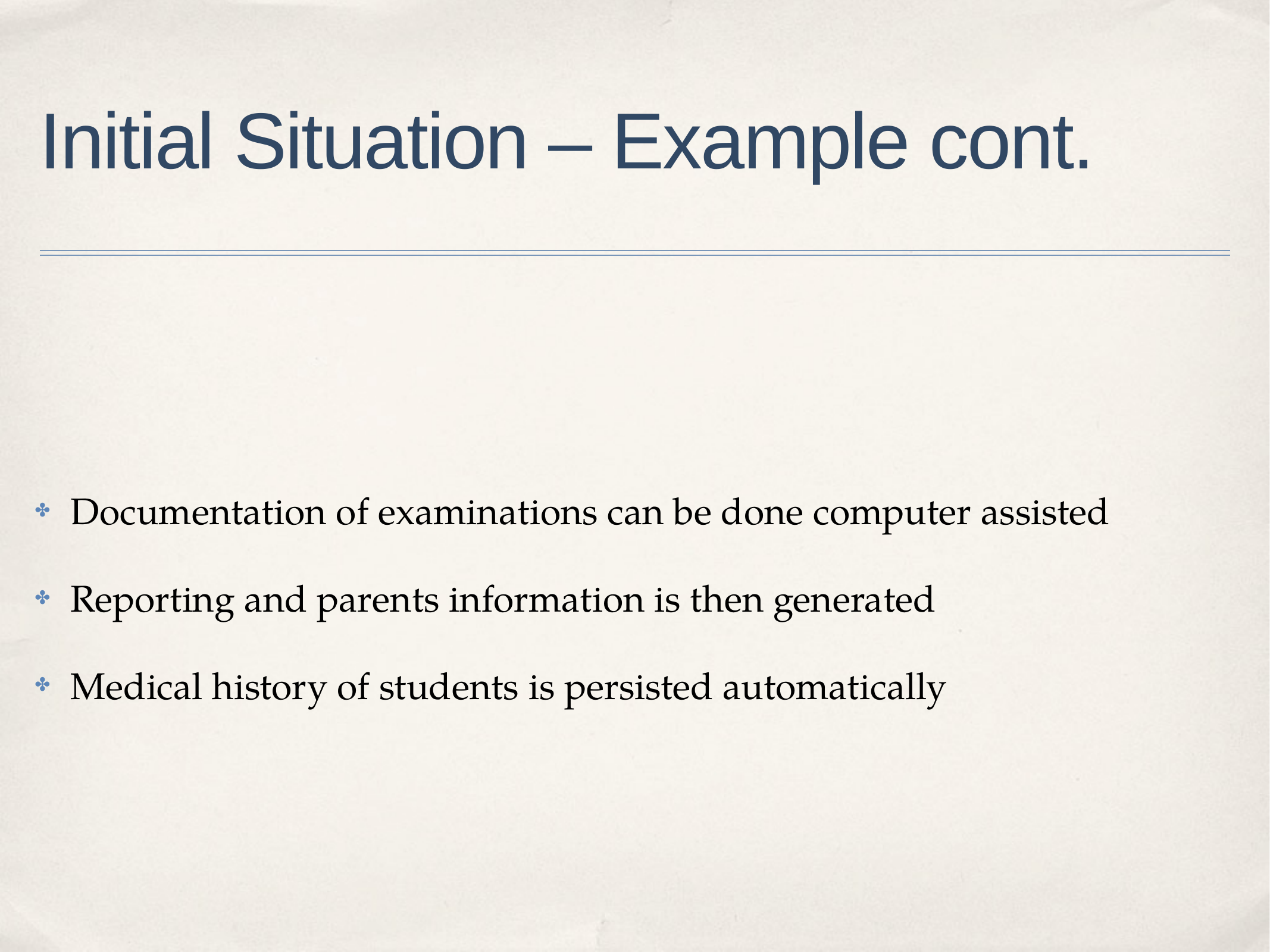

# Initial Situation – Example cont.
Documentation of examinations can be done computer assisted
Reporting and parents information is then generated
Medical history of students is persisted automatically